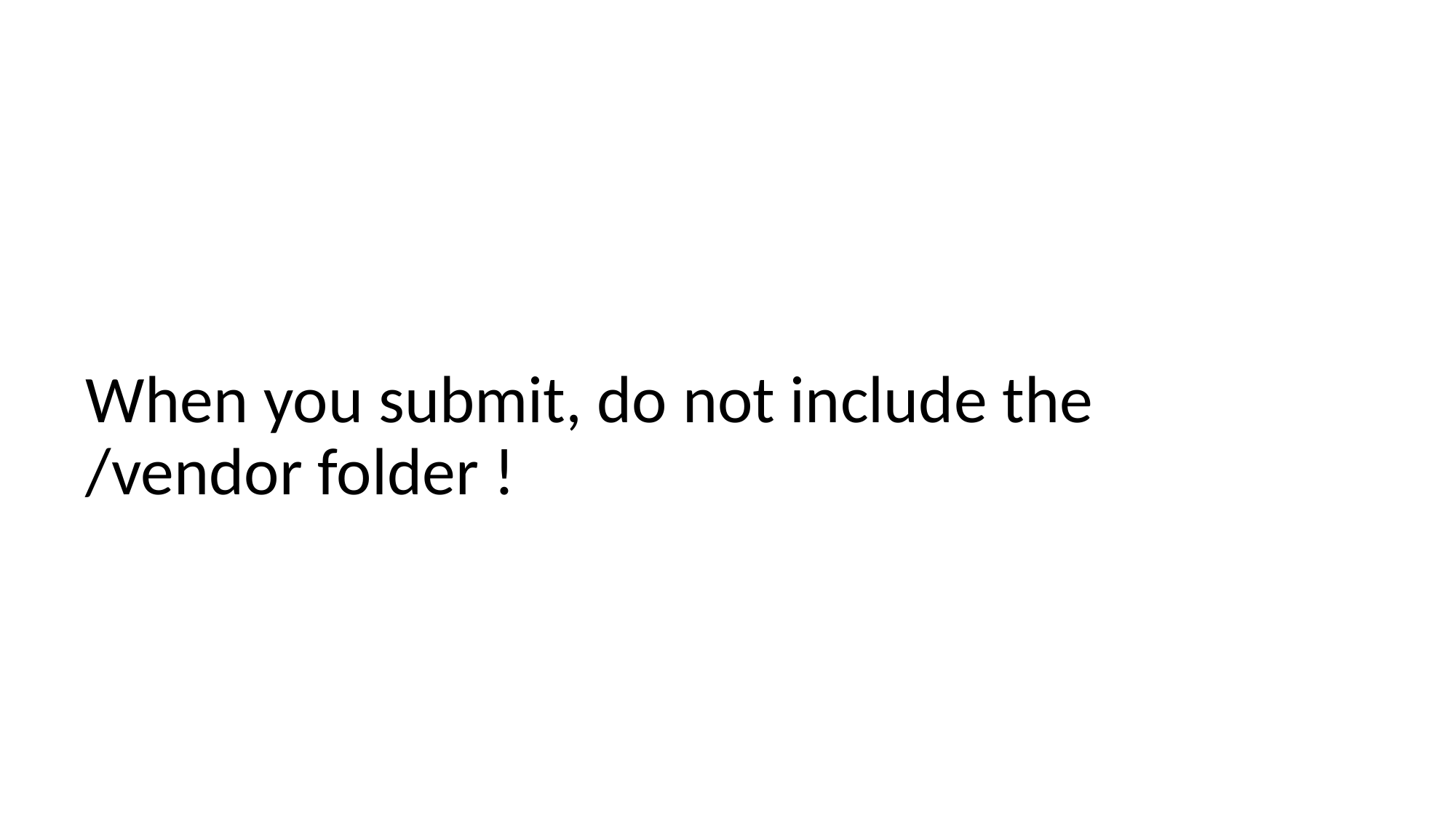

# When you submit, do not include the /vendor folder !